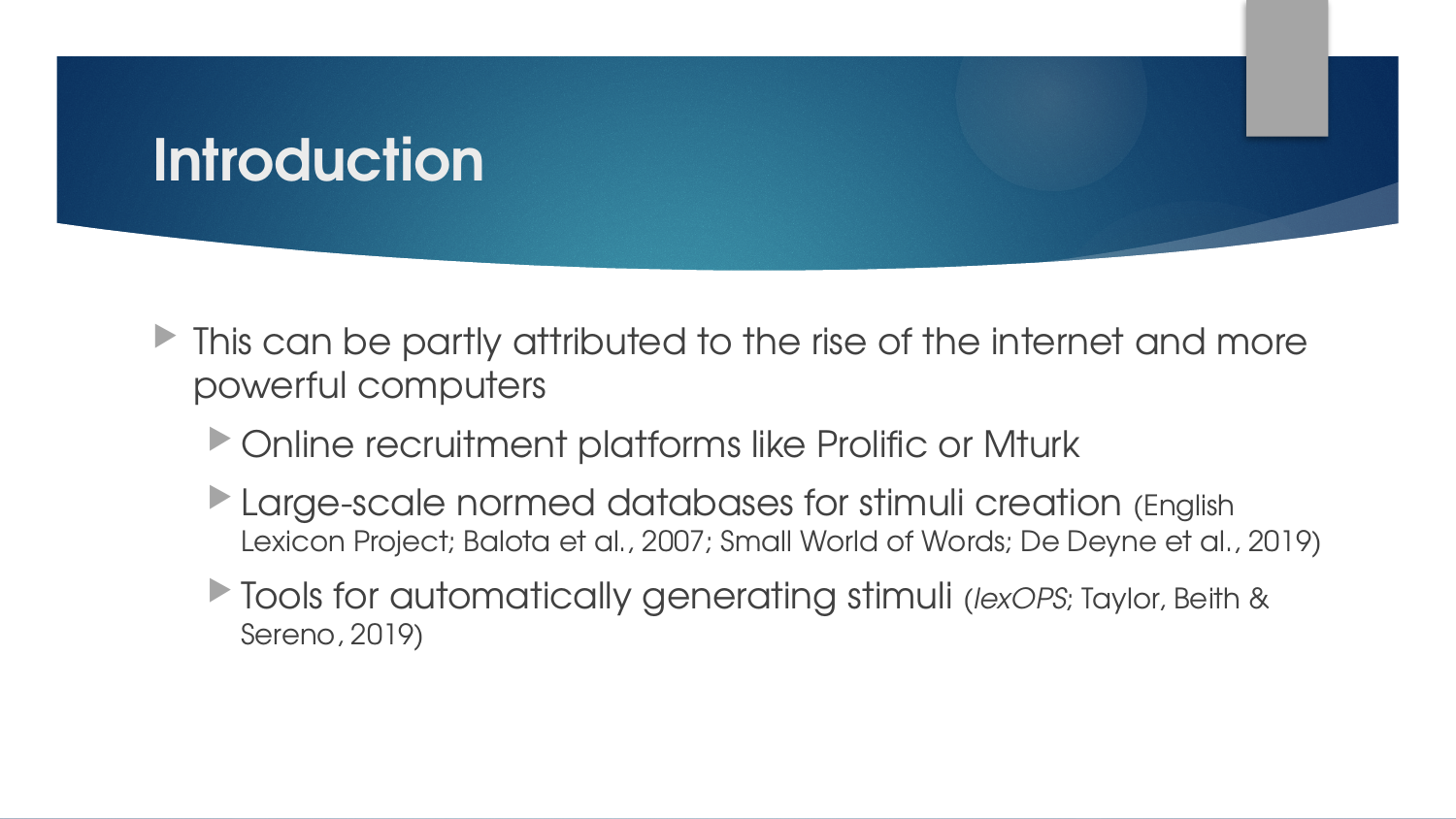

# Introduction
This can be partly attributed to the rise of the internet and more powerful computers
Online recruitment platforms like Prolific or Mturk
Large-scale normed databases for stimuli creation (English Lexicon Project; Balota et al., 2007; Small World of Words; De Deyne et al., 2019)
Tools for automatically generating stimuli (lexOPS; Taylor, Beith & Sereno, 2019)